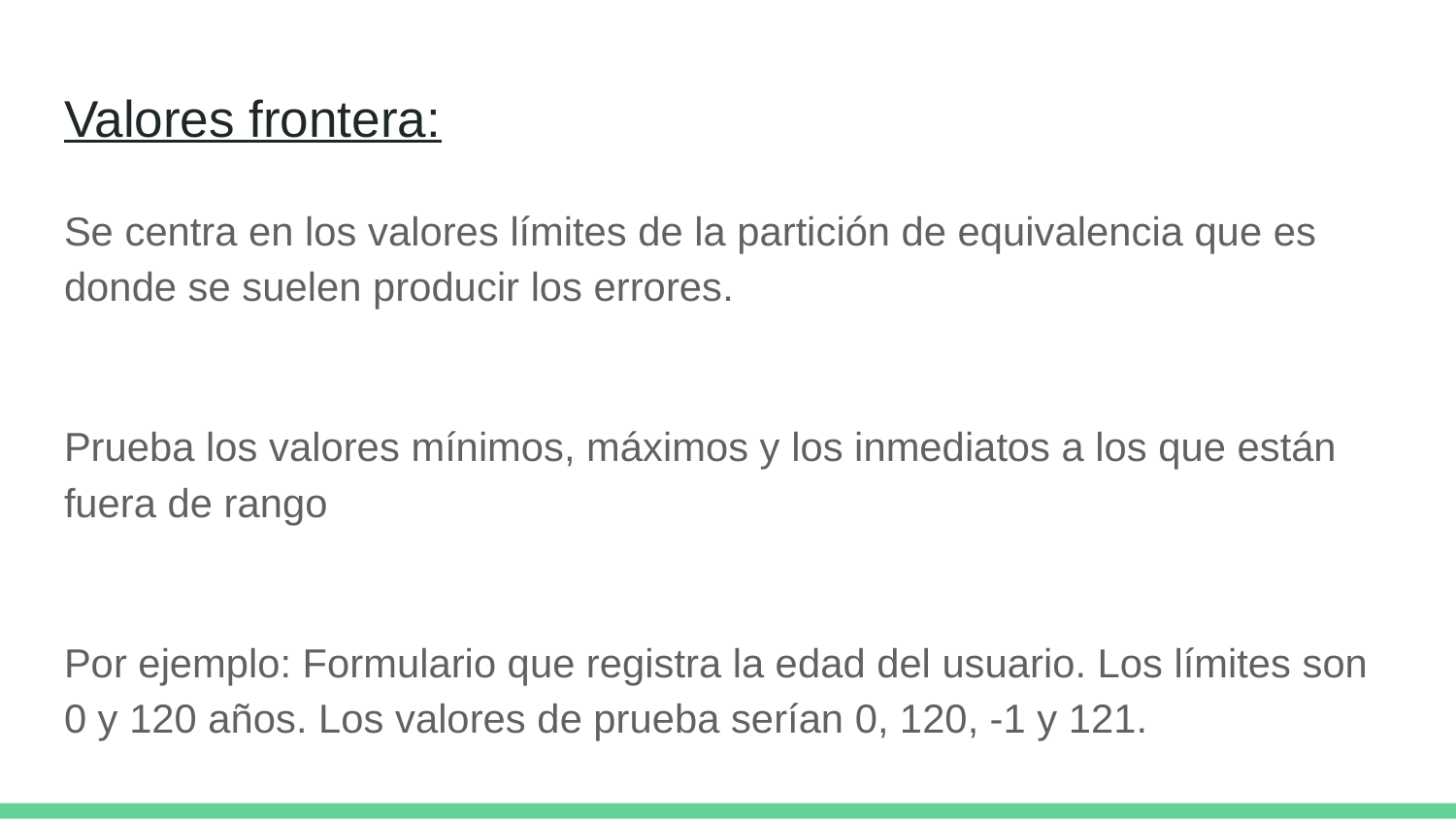

# Valores frontera:
Se centra en los valores límites de la partición de equivalencia que es donde se suelen producir los errores.

Prueba los valores mínimos, máximos y los inmediatos a los que están fuera de rango

Por ejemplo: Formulario que registra la edad del usuario. Los límites son 0 y 120 años. Los valores de prueba serían 0, 120, -1 y 121.